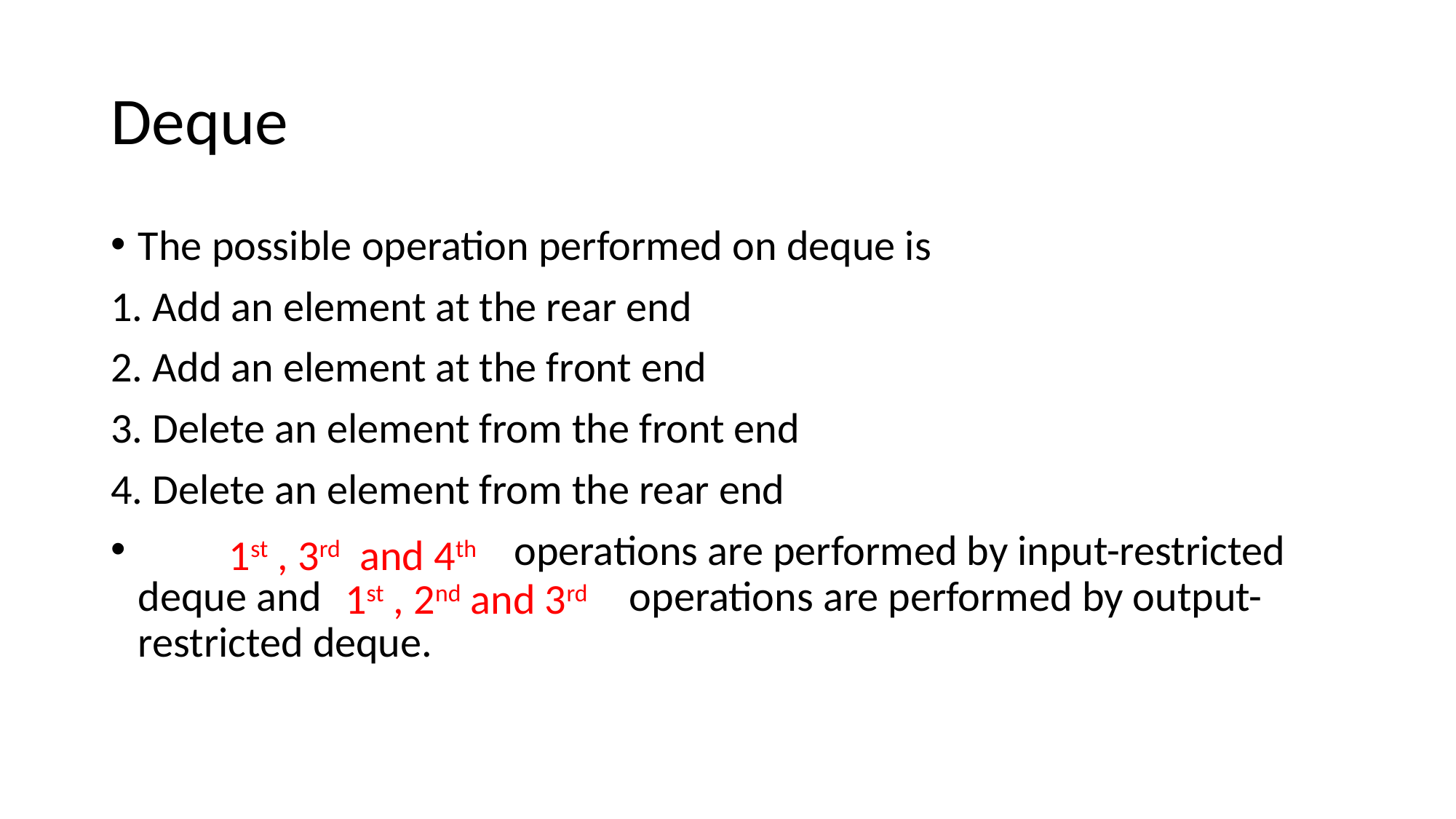

# Deque
The possible operation performed on deque is
1. Add an element at the rear end
2. Add an element at the front end
3. Delete an element from the front end
4. Delete an element from the rear end
                                       operations are performed by input-restricted deque and                                operations are performed by output-restricted deque.
1st , 3rd  and 4th
1st , 2nd and 3rd